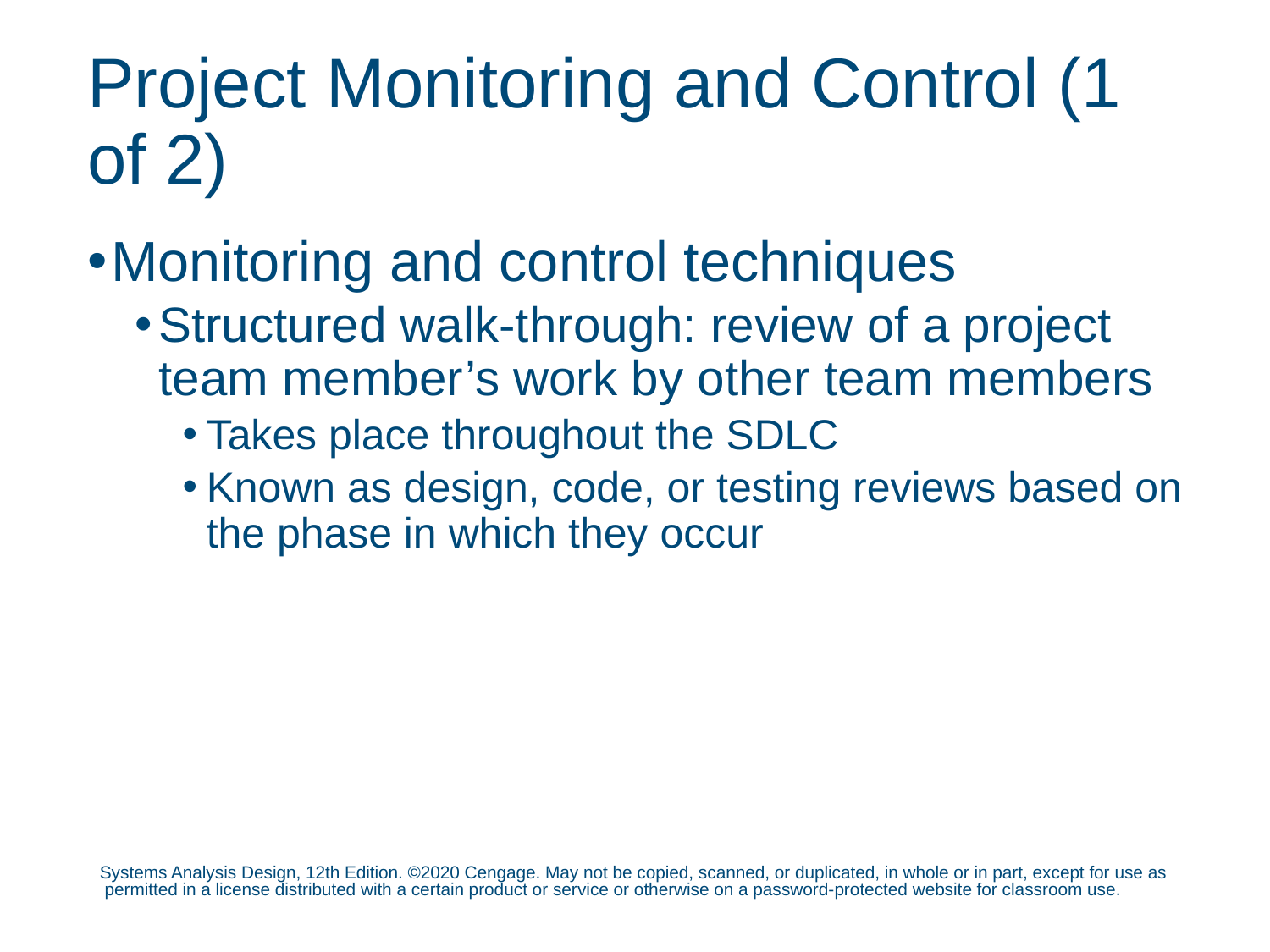

# Project Monitoring and Control (1 of 2)
Monitoring and control techniques
Structured walk-through: review of a project team member’s work by other team members
Takes place throughout the SDLC
Known as design, code, or testing reviews based on the phase in which they occur

Systems Analysis Design, 12th Edition. ©2020 Cengage. May not be copied, scanned, or duplicated, in whole or in part, except for use as permitted in a license distributed with a certain product or service or otherwise on a password-protected website for classroom use.